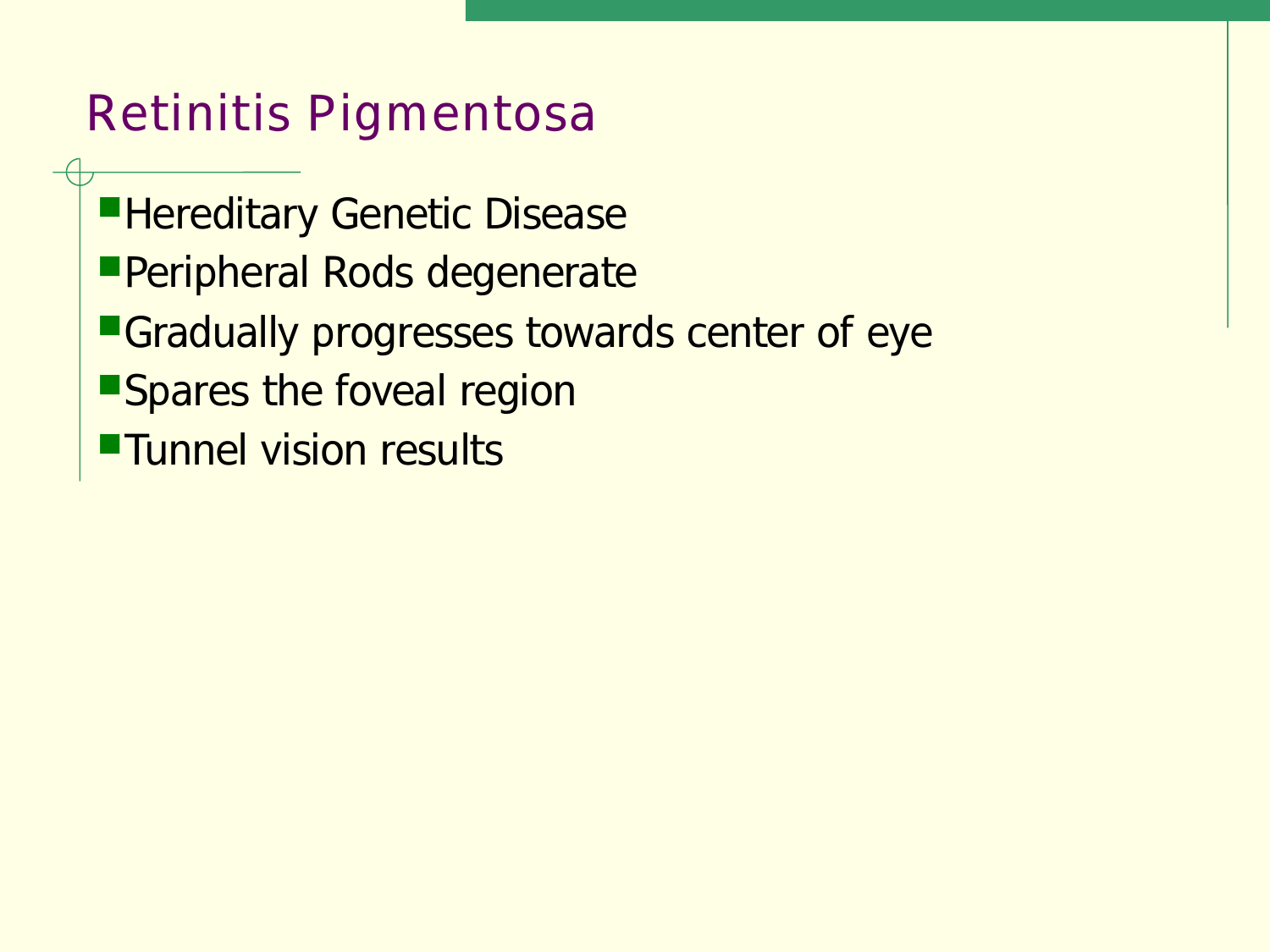

# Retinitis Pigmentosa
Hereditary Genetic Disease
Peripheral Rods degenerate
Gradually progresses towards center of eye
Spares the foveal region
Tunnel vision results